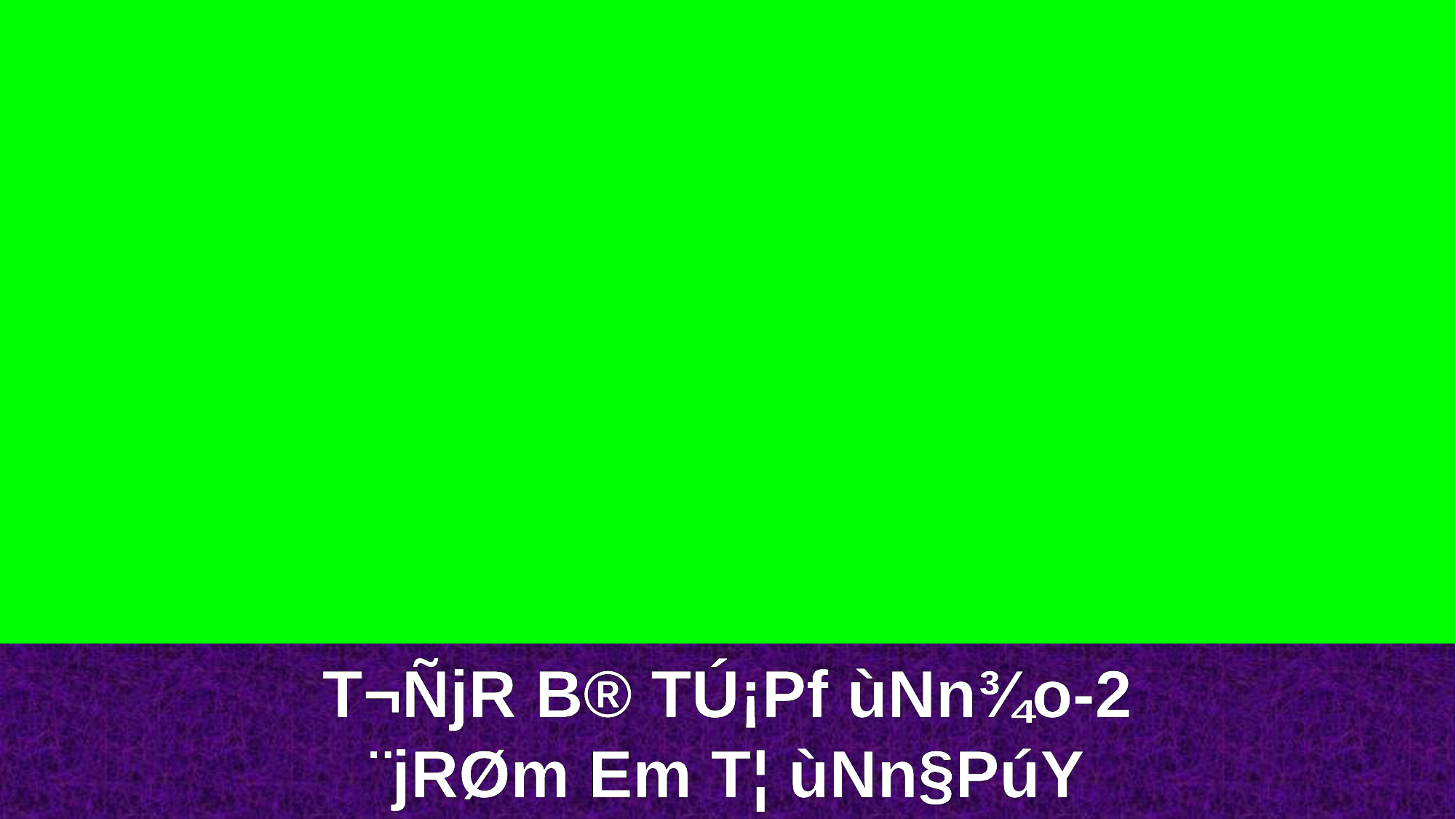

T¬ÑjR B® TÚ¡Pf ùNn¾o-2
¨jRØm Em T¦ ùNn§PúY